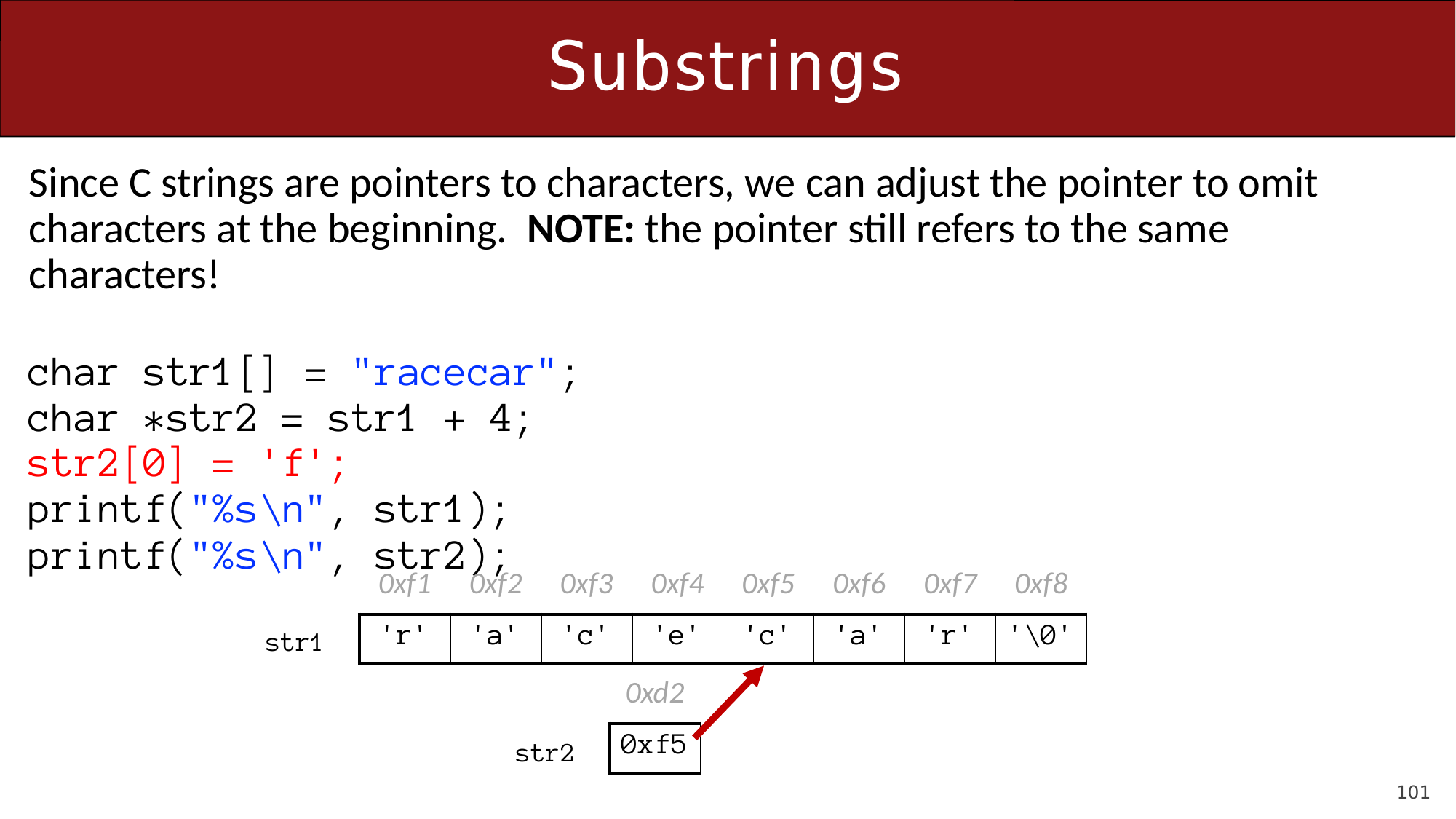

# Substrings
Since C strings are pointers to characters, we can adjust the pointer to omit characters at the beginning.  NOTE: the pointer still refers to the same characters!
char str1[] = "racecar";
char *str2 = str1 + 4;
str2[0] = 'f';
printf("%s\n", str1);
printf("%s\n", str2);

| 0xf1 | 0xf2 | 0xf3 | 0xf4 | 0xf5 | 0xf6 | 0xf7 | 0xf8 |
| --- | --- | --- | --- | --- | --- | --- | --- |
| 'r' | 'a' | 'c' | 'e' | 'c' | 'a' | 'r' | '\0' |
str1
| 0xd2 |
| --- |
| 0xf5 |
str2